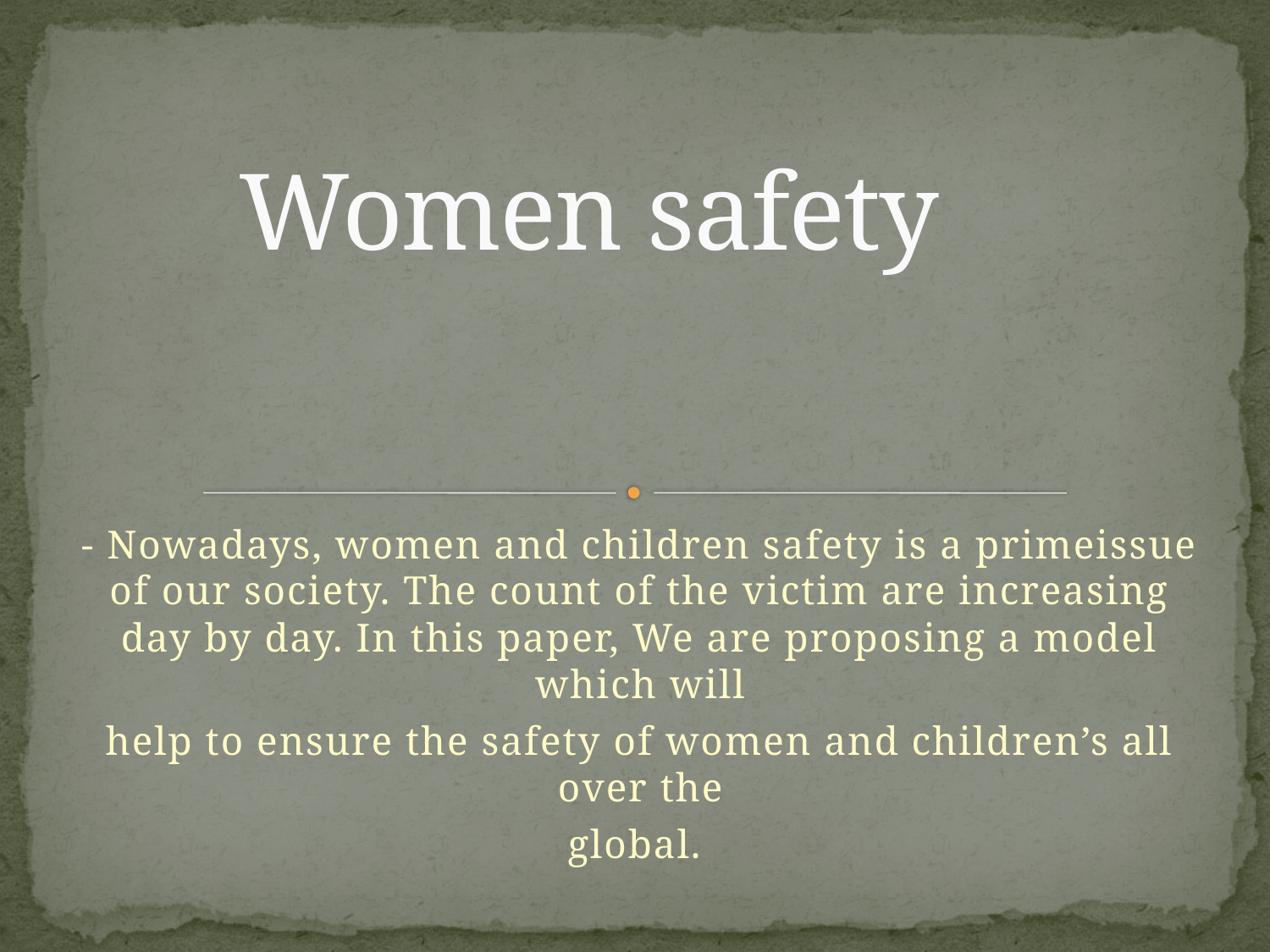

# Women safety
- Nowadays, women and children safety is a primeissue of our society. The count of the victim are increasing day by day. In this paper, We are proposing a model which will
help to ensure the safety of women and children’s all over the
global.